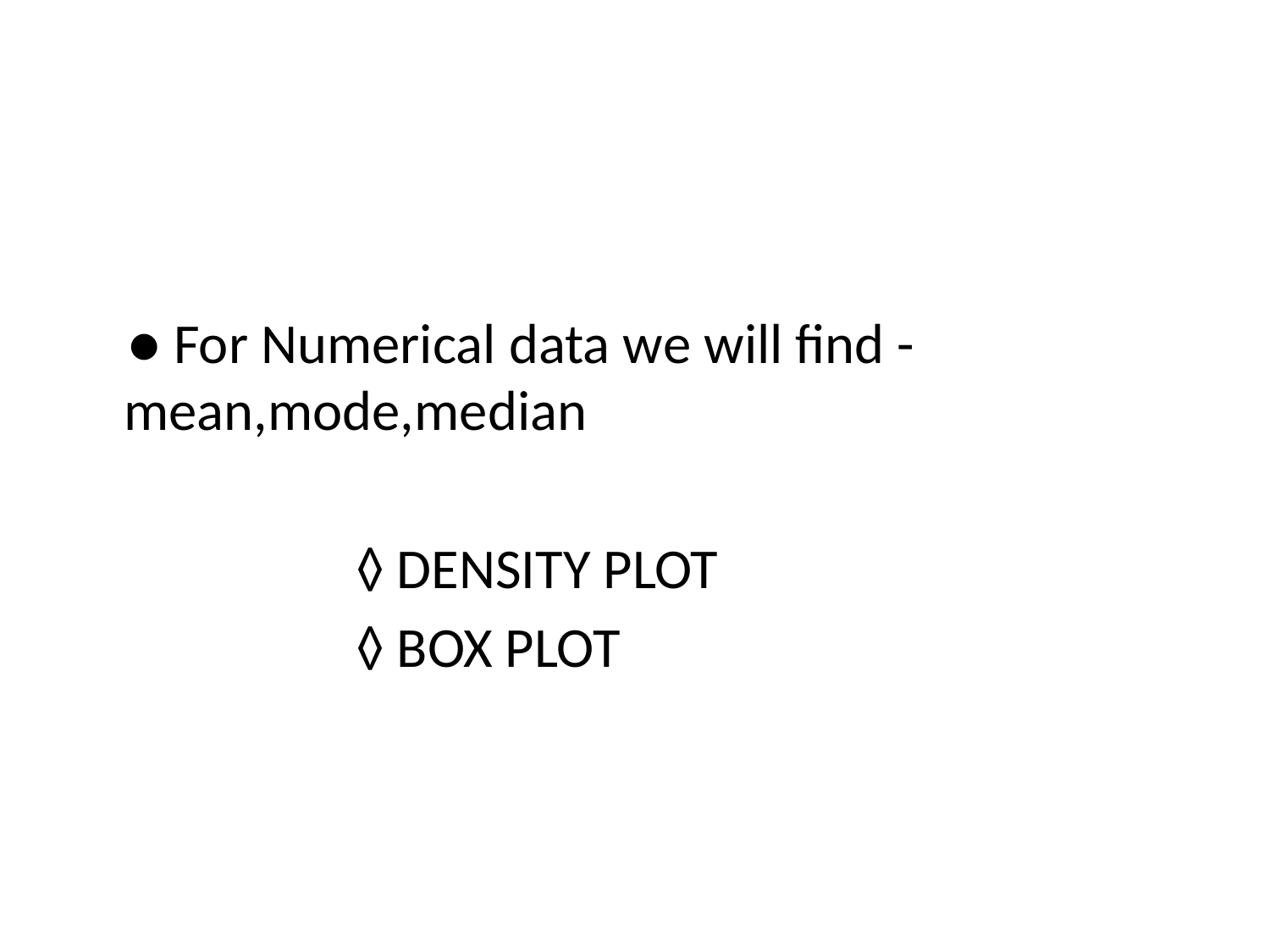

#

    ● For Numerical data we will find -           mean,mode,median

                      ◊ DENSITY PLOT
                      ◊ BOX PLOT